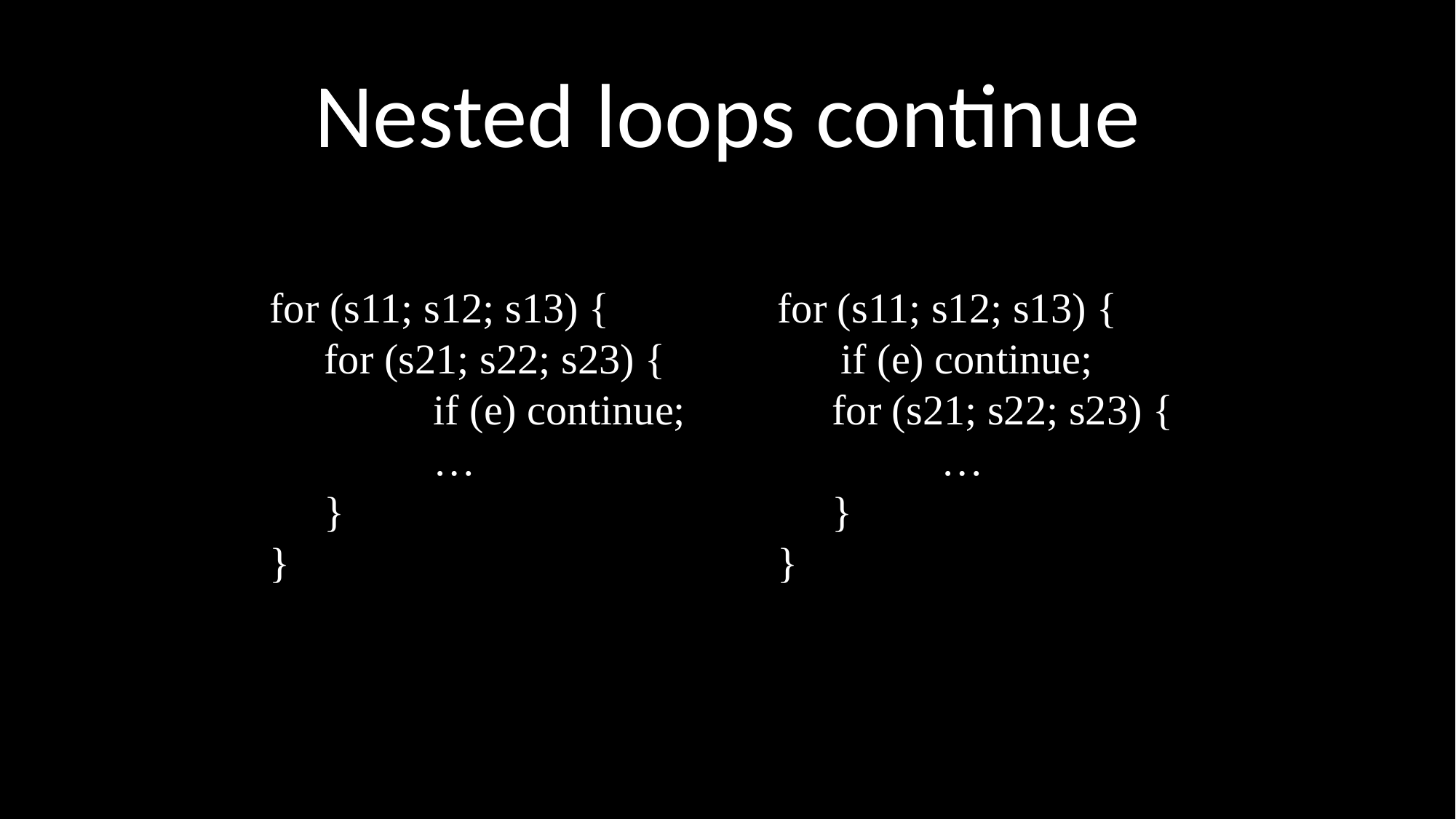

Nested loops continue
for (s11; s12; s13) {
      if (e) continue;
for (s21; s22; s23) {
	…
}
}
for (s11; s12; s13) {
for (s21; s22; s23) {
	if (e) continue;
	…
}
}